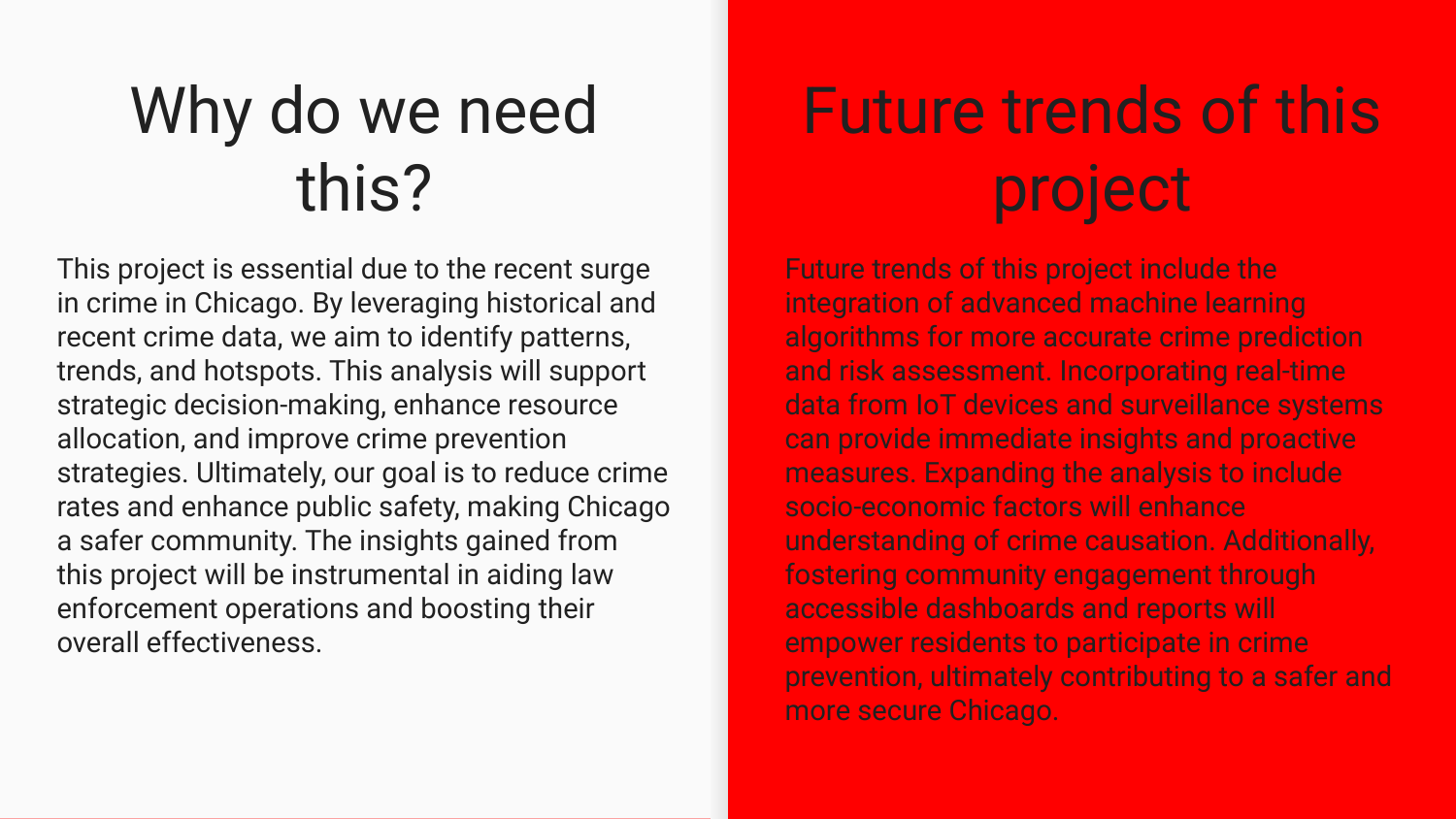

# Why do we need this?
Future trends of this project

This project is essential due to the recent surge in crime in Chicago. By leveraging historical and recent crime data, we aim to identify patterns, trends, and hotspots. This analysis will support strategic decision-making, enhance resource allocation, and improve crime prevention strategies. Ultimately, our goal is to reduce crime rates and enhance public safety, making Chicago a safer community. The insights gained from this project will be instrumental in aiding law enforcement operations and boosting their overall effectiveness.
Future trends of this project include the integration of advanced machine learning algorithms for more accurate crime prediction and risk assessment. Incorporating real-time data from IoT devices and surveillance systems can provide immediate insights and proactive measures. Expanding the analysis to include socio-economic factors will enhance understanding of crime causation. Additionally, fostering community engagement through accessible dashboards and reports will empower residents to participate in crime prevention, ultimately contributing to a safer and more secure Chicago.